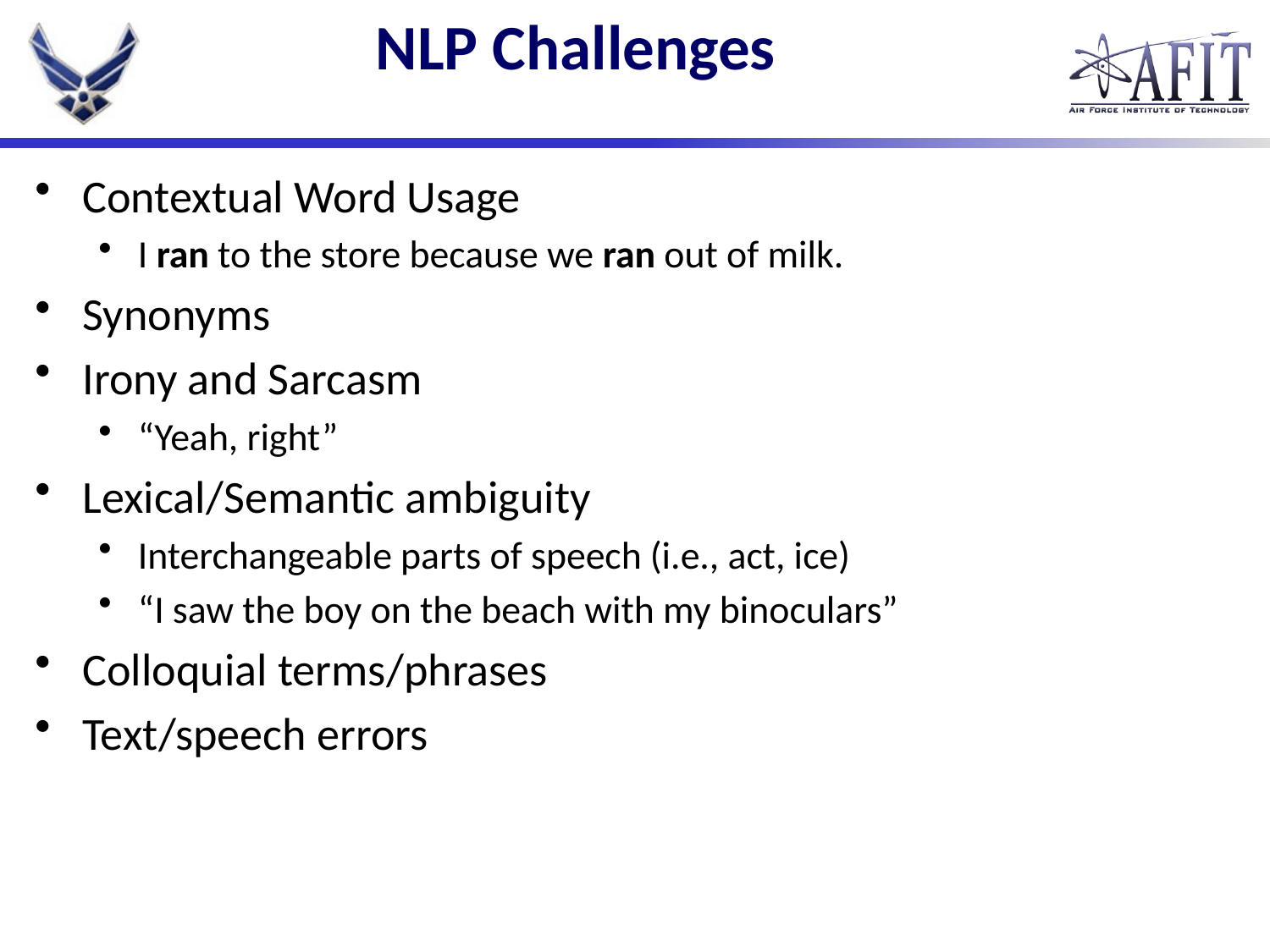

# NLP Challenges
Contextual Word Usage
I ran to the store because we ran out of milk.
Synonyms
Irony and Sarcasm
“Yeah, right”
Lexical/Semantic ambiguity
Interchangeable parts of speech (i.e., act, ice)
“I saw the boy on the beach with my binoculars”
Colloquial terms/phrases
Text/speech errors